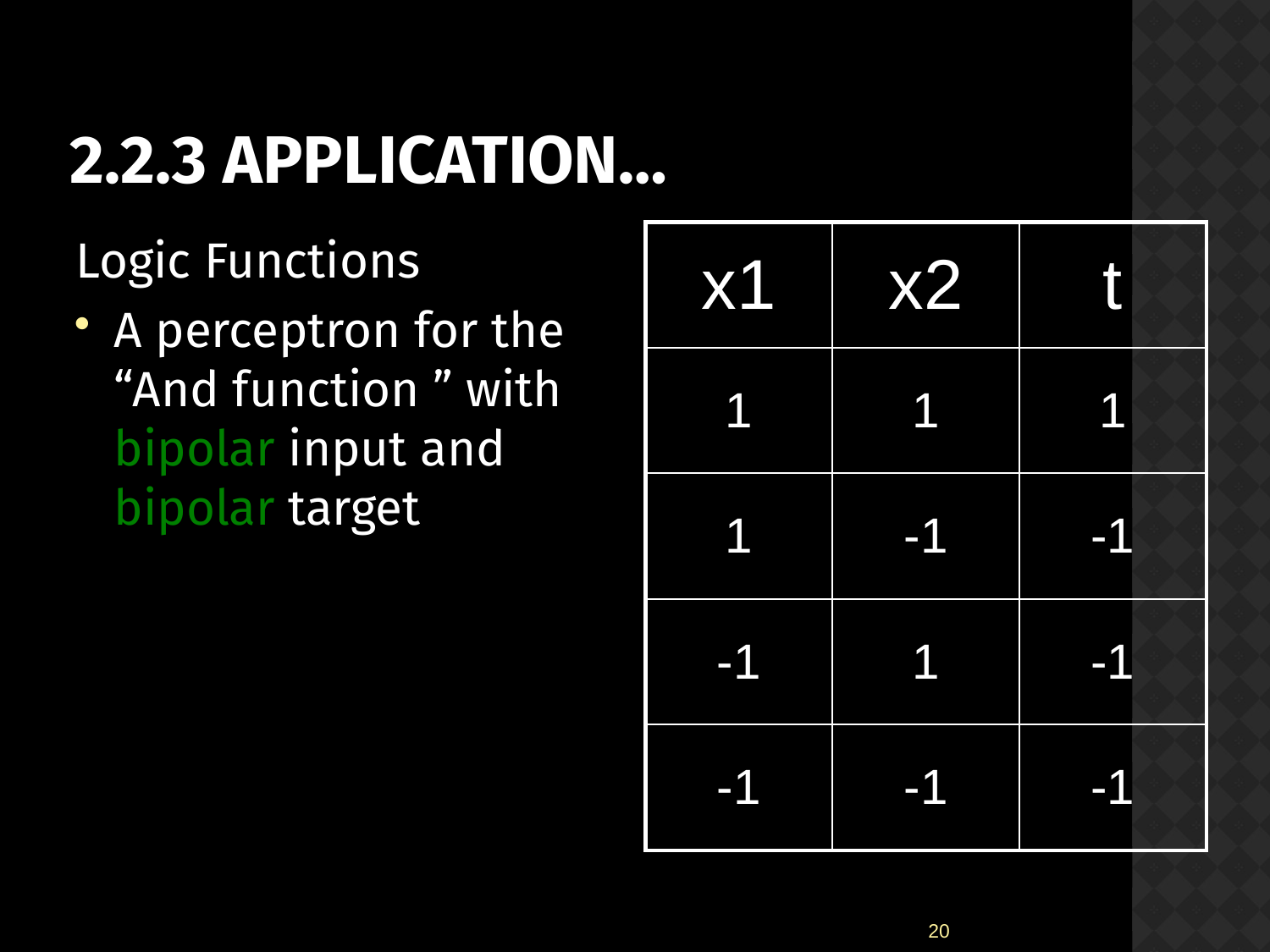

# 2.2.3 Application…
Logic Functions
A perceptron for the “And function ” with bipolar input and bipolar target
| x1 | x2 | t |
| --- | --- | --- |
| 1 | 1 | 1 |
| 1 | -1 | -1 |
| -1 | 1 | -1 |
| -1 | -1 | -1 |
20